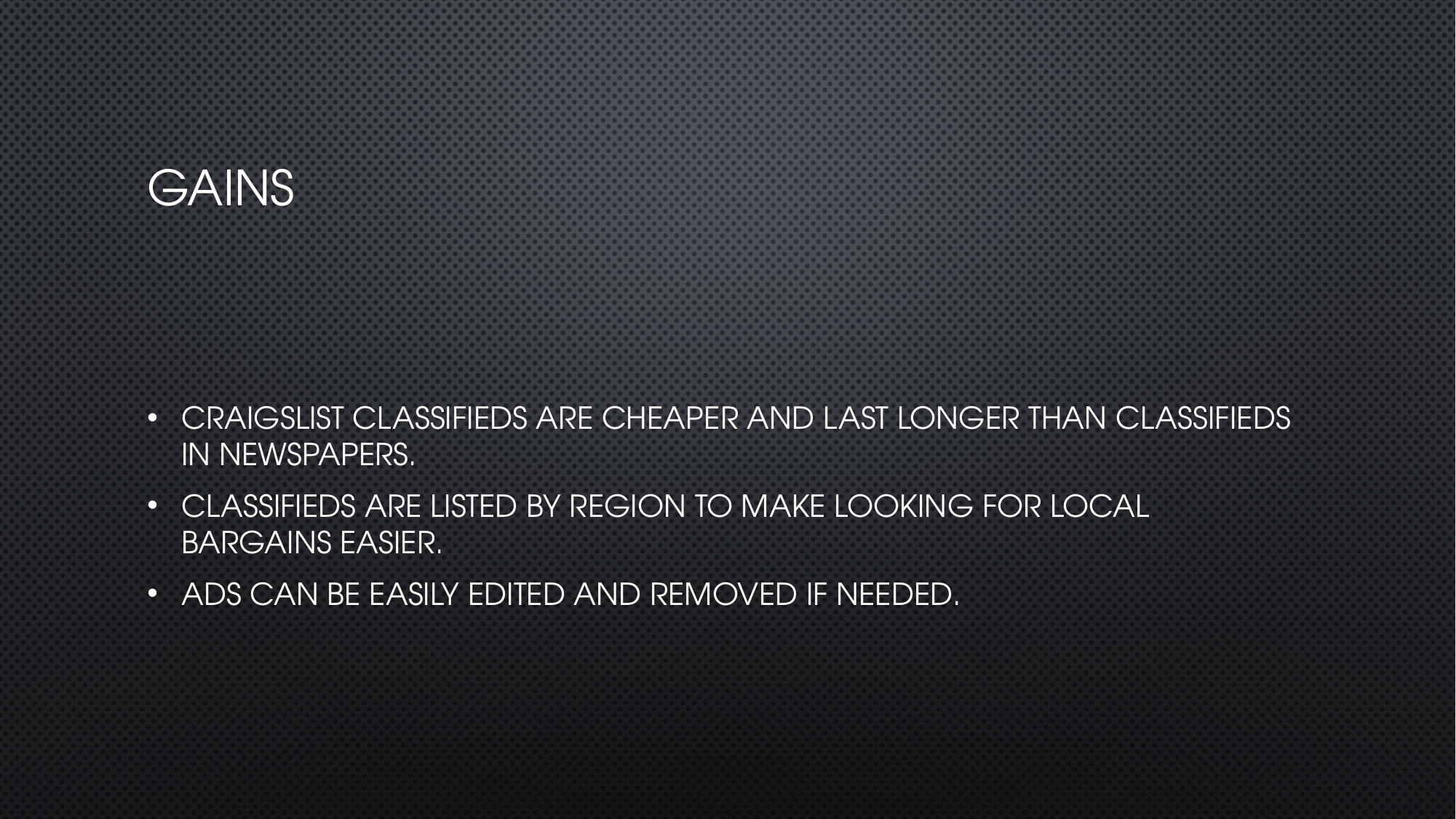

# Gains
Craigslist classifieds are cheaper and last longer than classifieds in newspapers.
Classifieds are listed by region to make looking for local bargains easier.
Ads can be easily edited and removed if needed.